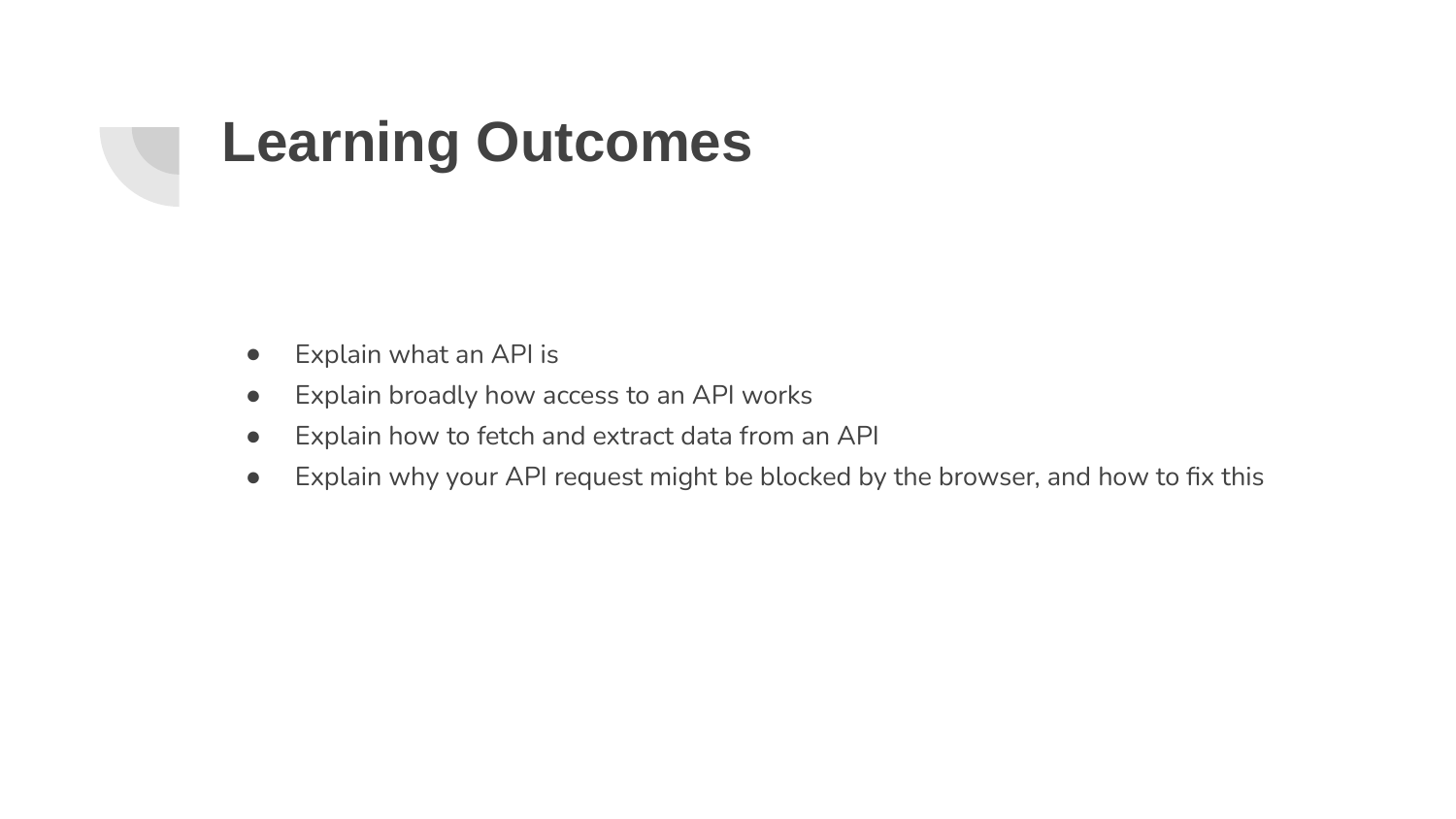

# Learning Outcomes
Explain what an API is
Explain broadly how access to an API works
Explain how to fetch and extract data from an API
Explain why your API request might be blocked by the browser, and how to fix this